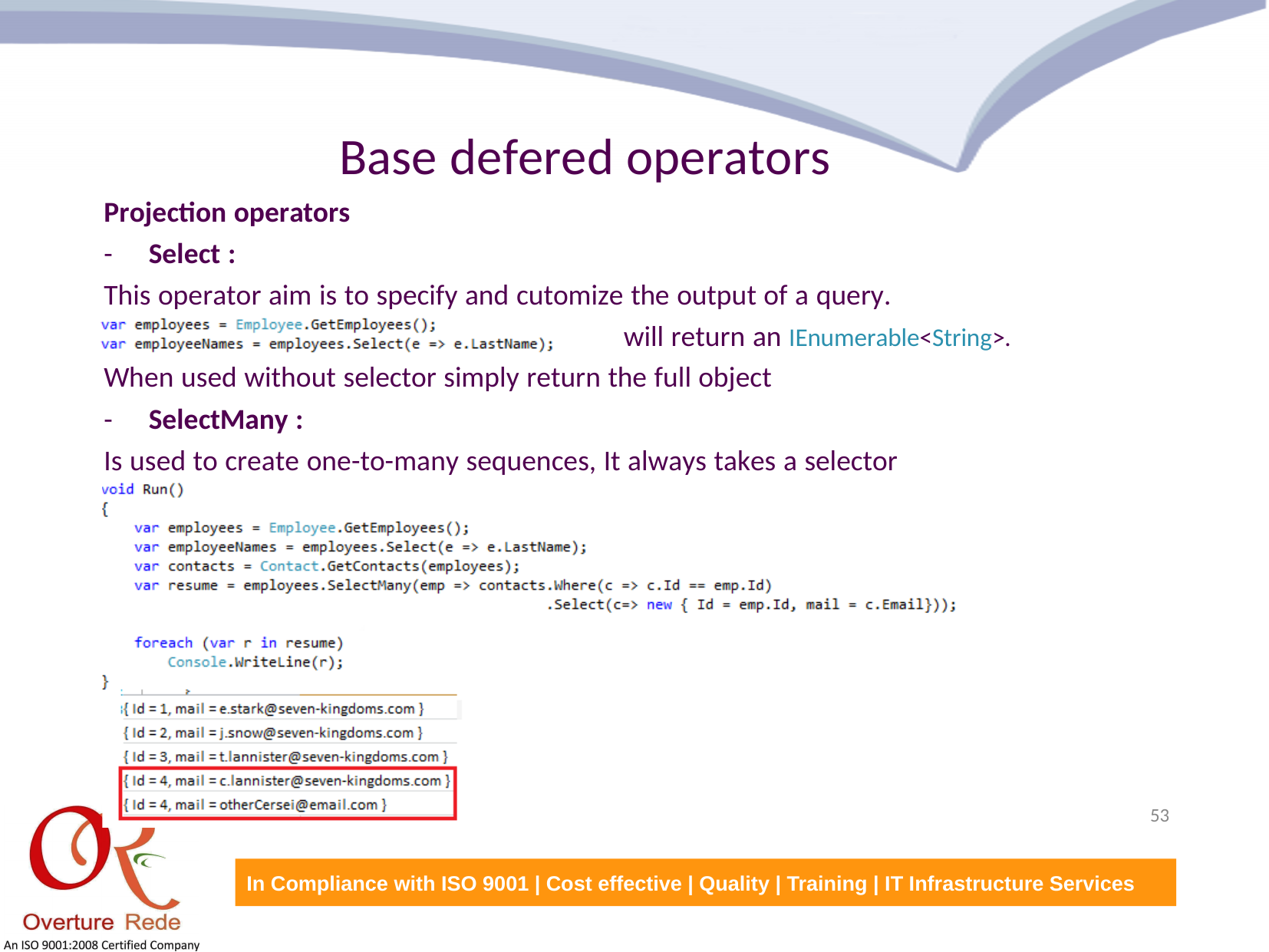

Base defered operators
Projection operators
-	Select :
This operator aim is to specify and cutomize the output of a query.
will return an IEnumerable<String>.
When used without selector simply return the full object
-	SelectMany :
Is used to create one-to-many sequences, It always takes a selector parameter.

53